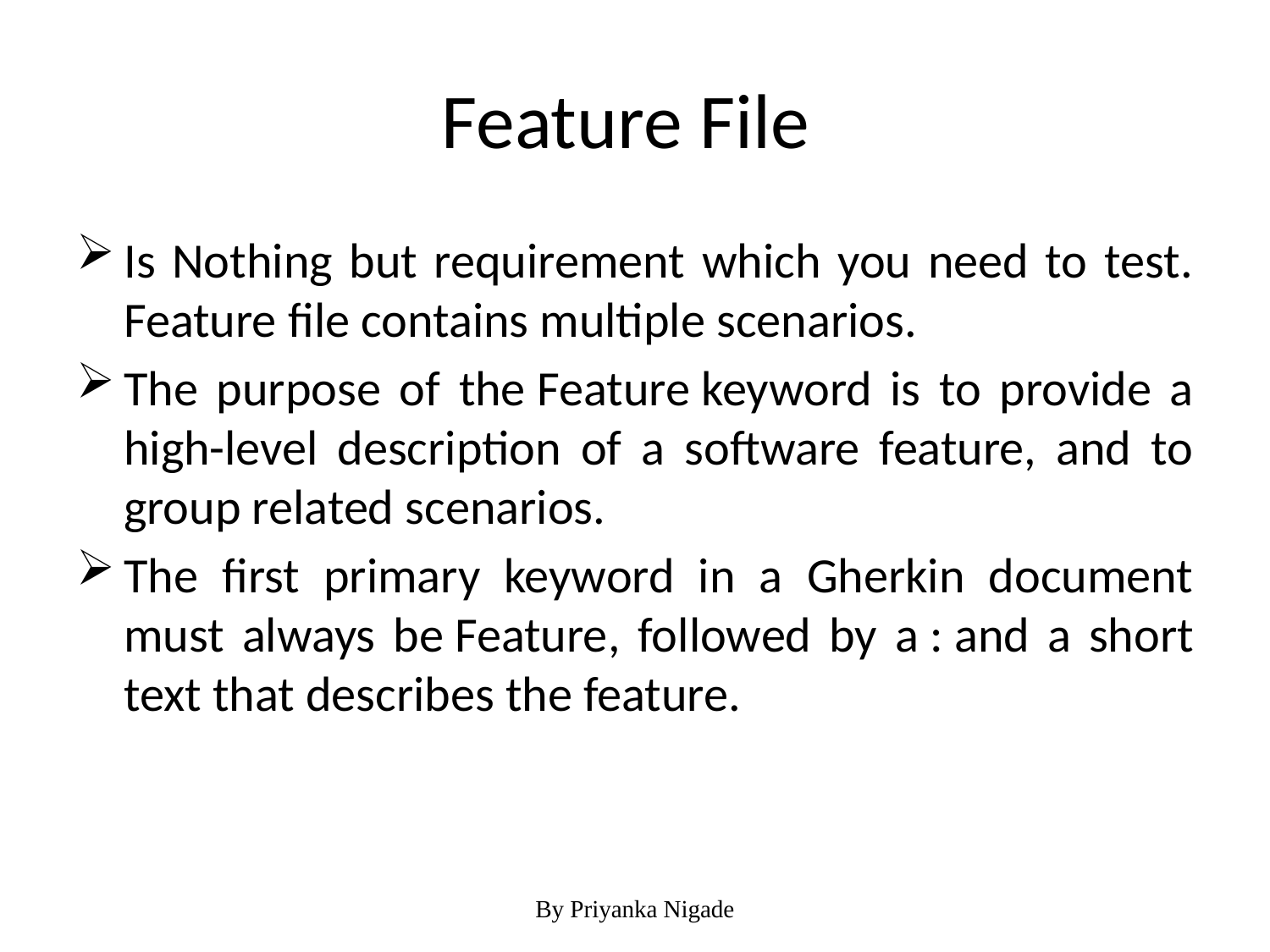

# Feature File
Is Nothing but requirement which you need to test. Feature file contains multiple scenarios.
The purpose of the Feature keyword is to provide a high-level description of a software feature, and to group related scenarios.
The first primary keyword in a Gherkin document must always be Feature, followed by a : and a short text that describes the feature.

By Priyanka Nigade